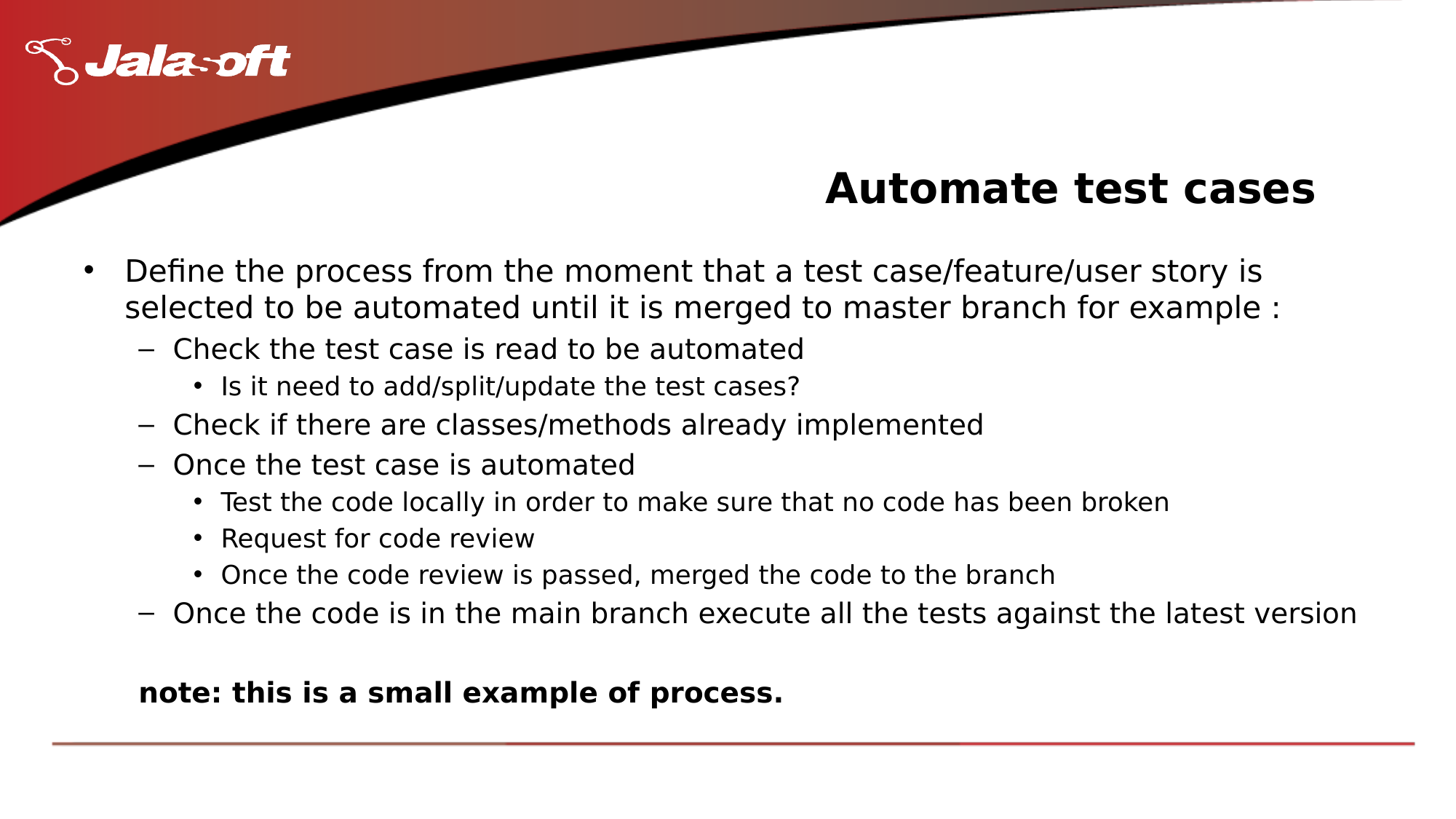

# Automate test cases
Define the process from the moment that a test case/feature/user story is selected to be automated until it is merged to master branch for example :
Check the test case is read to be automated
Is it need to add/split/update the test cases?
Check if there are classes/methods already implemented
Once the test case is automated
Test the code locally in order to make sure that no code has been broken
Request for code review
Once the code review is passed, merged the code to the branch
Once the code is in the main branch execute all the tests against the latest version

note: this is a small example of process.